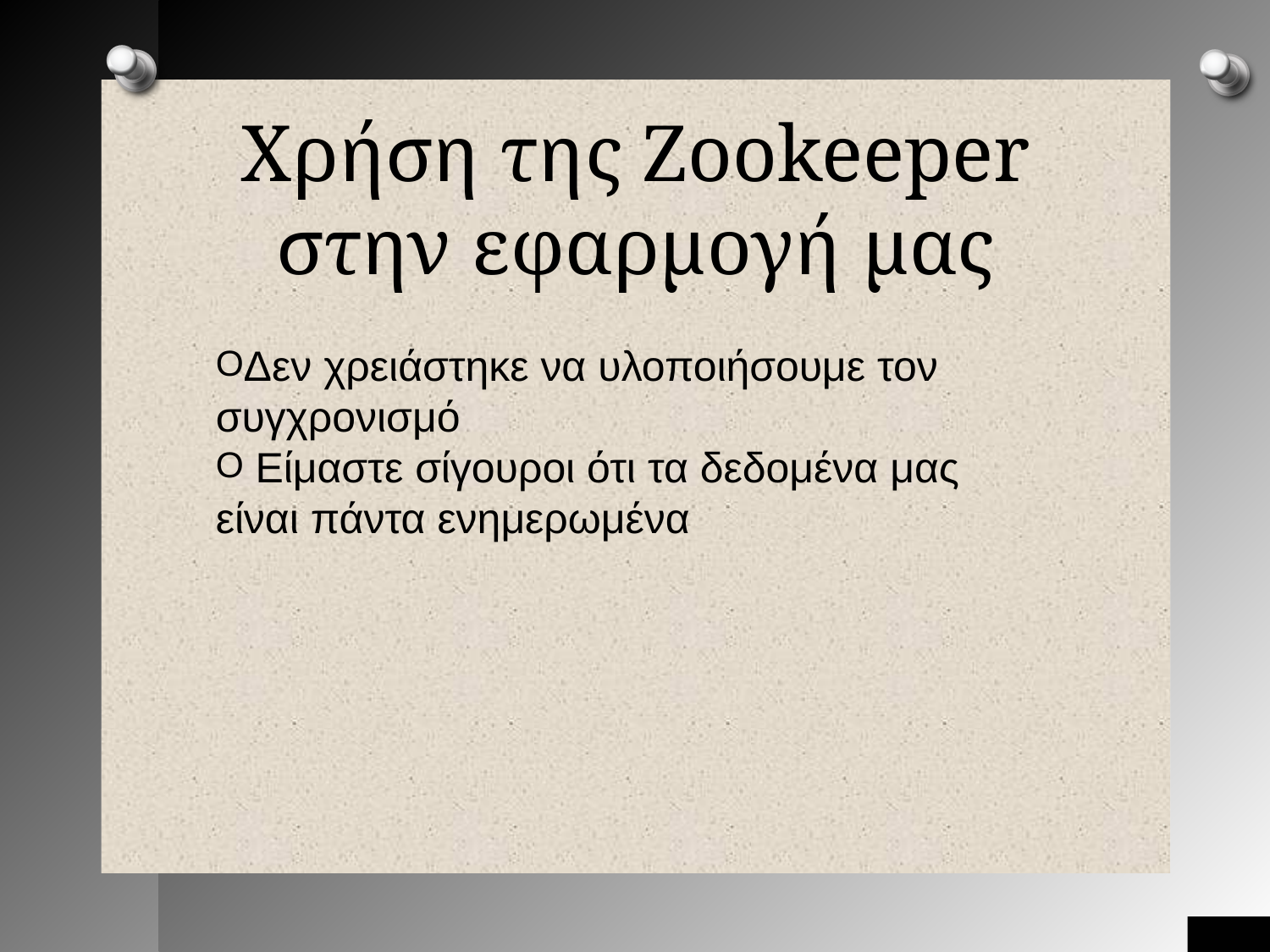

Χρήση της Zookeeper στην εφαρμογή μας

Δεν χρειάστηκε να υλοποιήσουμε τον συγχρονισμό
 Είμαστε σίγουροι ότι τα δεδομένα μας είναι πάντα ενημερωμένα